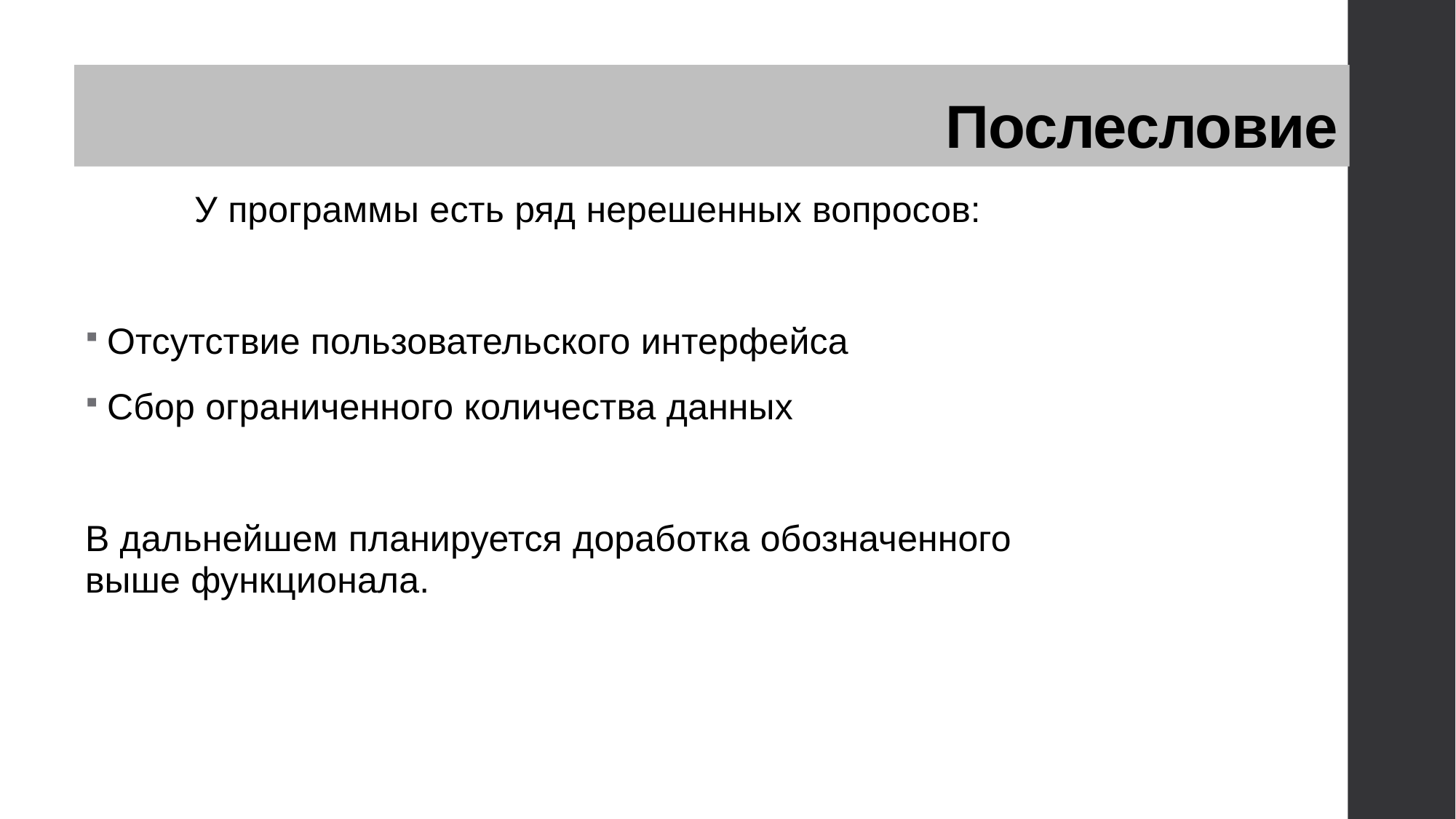

Послесловие
	У программы есть ряд нерешенных вопросов:

Отсутствие пользовательского интерфейса
Сбор ограниченного количества данных

В дальнейшем планируется доработка обозначенного выше функционала.